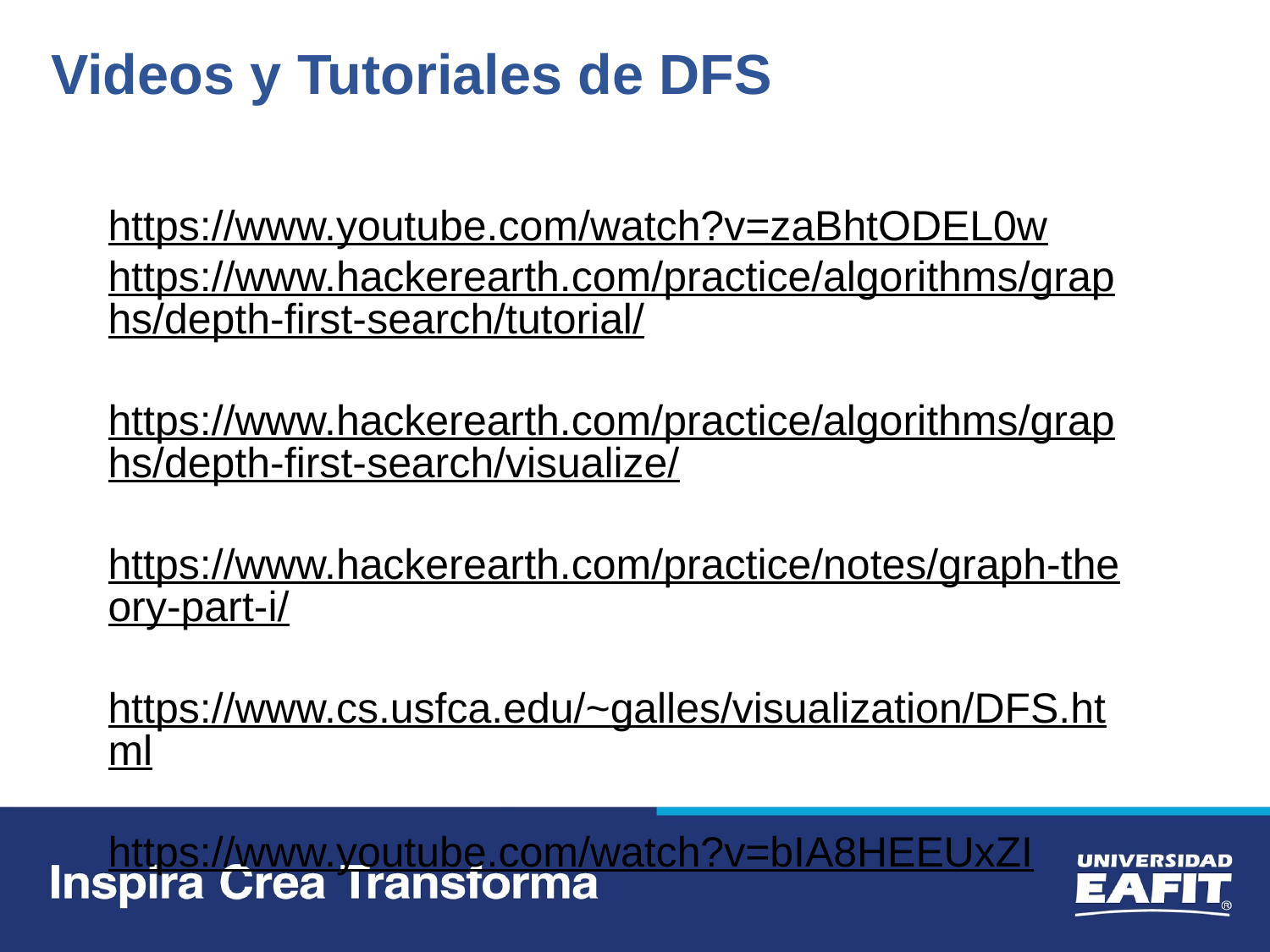

Videos y Tutoriales de DFS
https://www.youtube.com/watch?v=zaBhtODEL0w
https://www.hackerearth.com/practice/algorithms/graphs/depth-first-search/tutorial/
https://www.hackerearth.com/practice/algorithms/graphs/depth-first-search/visualize/
https://www.hackerearth.com/practice/notes/graph-theory-part-i/
https://www.cs.usfca.edu/~galles/visualization/DFS.html
https://www.youtube.com/watch?v=bIA8HEEUxZI